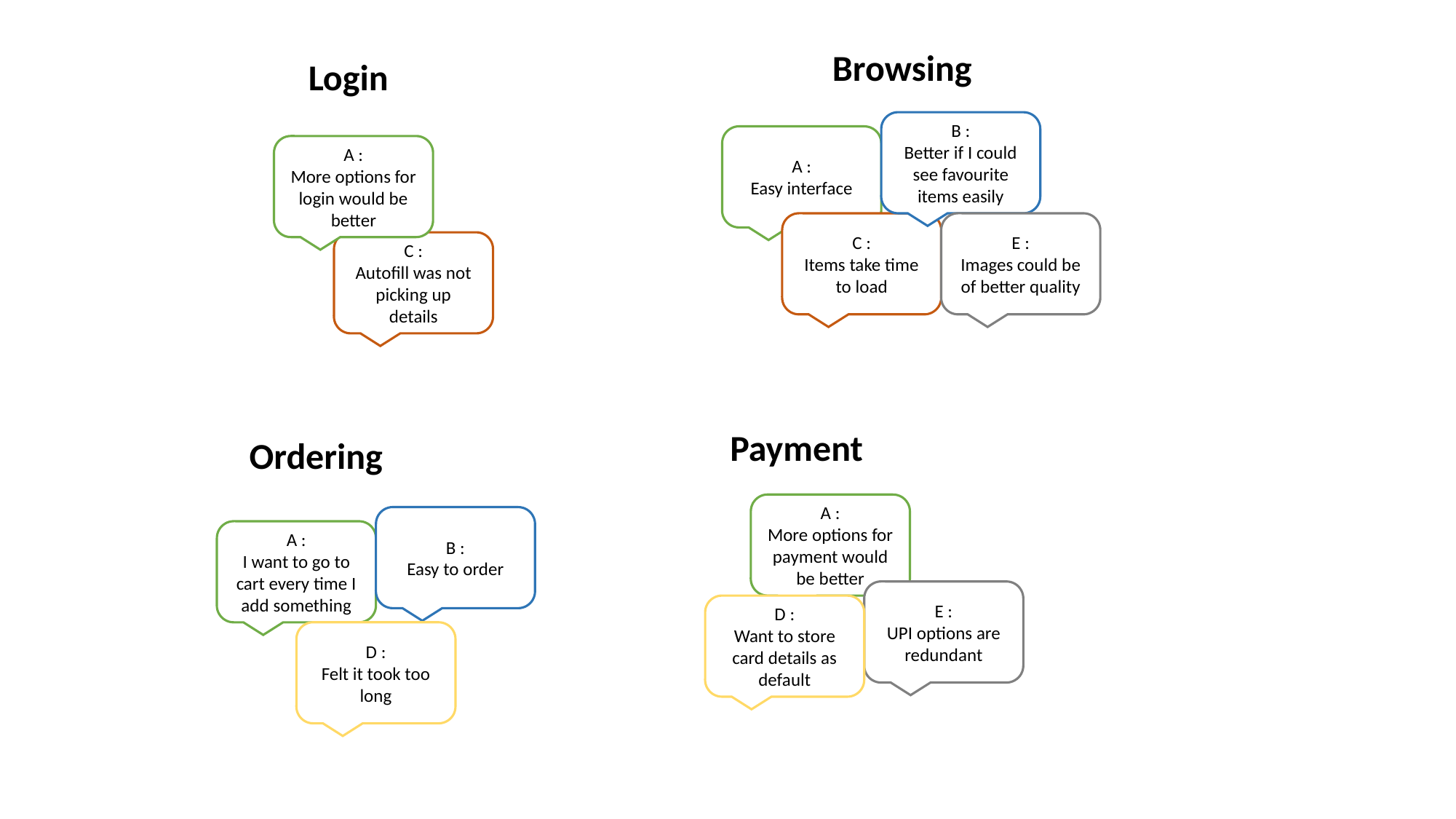

Browsing
Login
B :
Better if I could see favourite items easily
A :
Easy interface
A :
More options for login would be better
E :
Images could be of better quality
C :
Items take time to load

C :
Autofill was not picking up details

Payment
Ordering
A :
More options for payment would be better
B :
Easy to order
A :
I want to go to cart every time I add something
E :
UPI options are redundant
D :
Want to store card details as default
D :
Felt it took too long